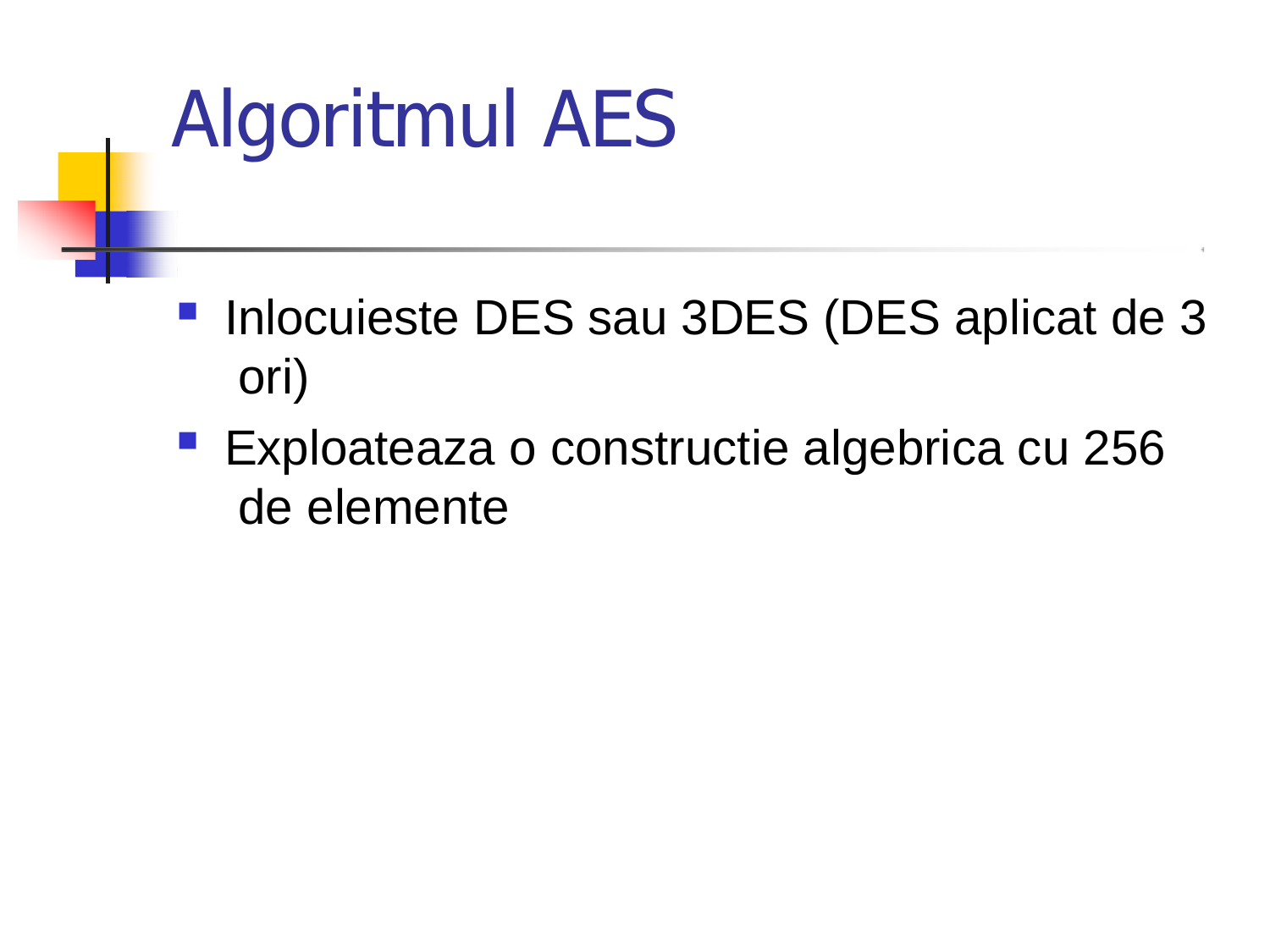

# Algoritmul AES

Inlocuieste DES sau 3DES (DES aplicat de 3  ori)
Exploateaza o constructie algebrica cu 256  de elemente